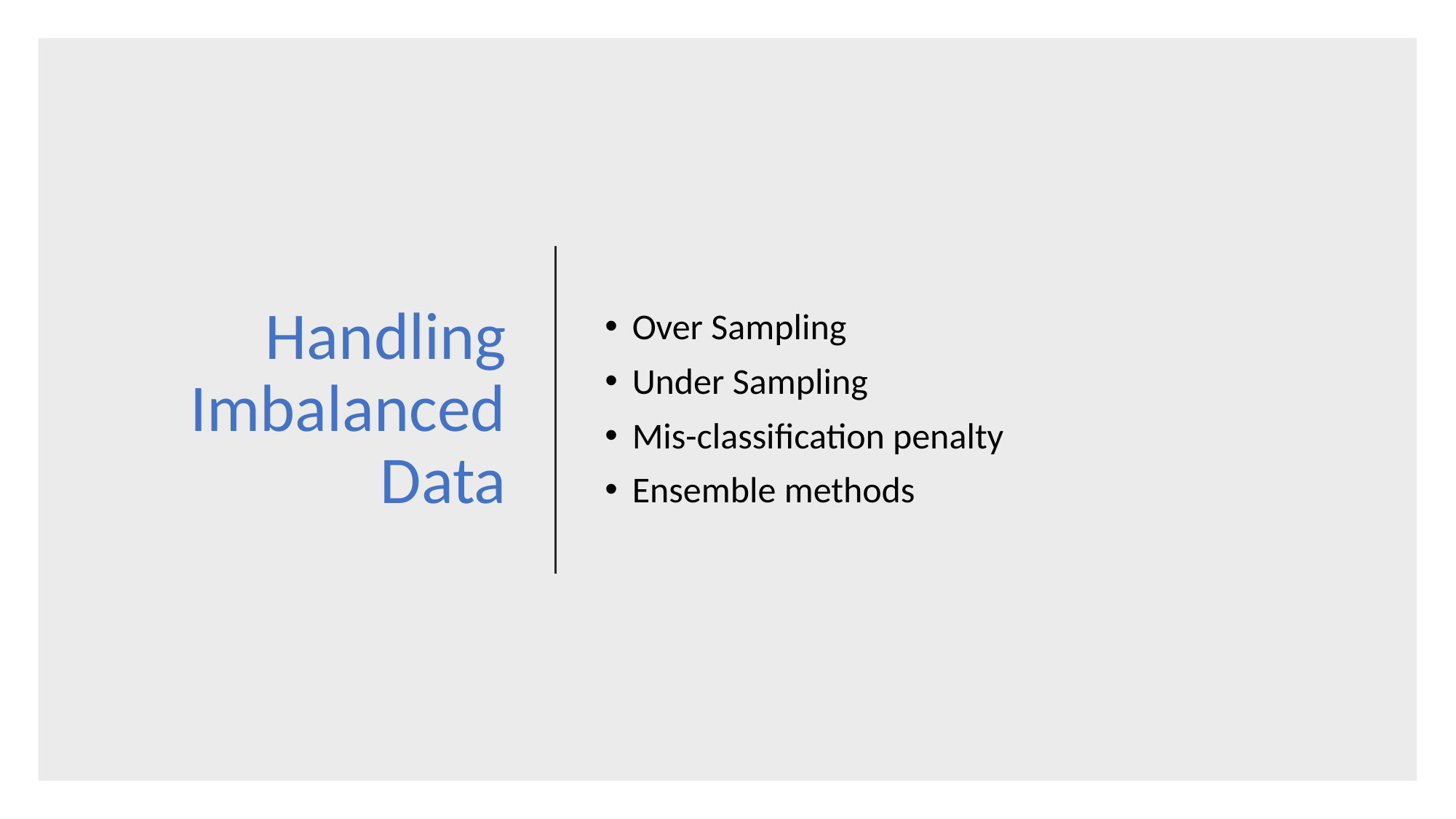

# Handling Imbalanced Data
Over Sampling
Under Sampling
Mis-classification penalty
Ensemble methods